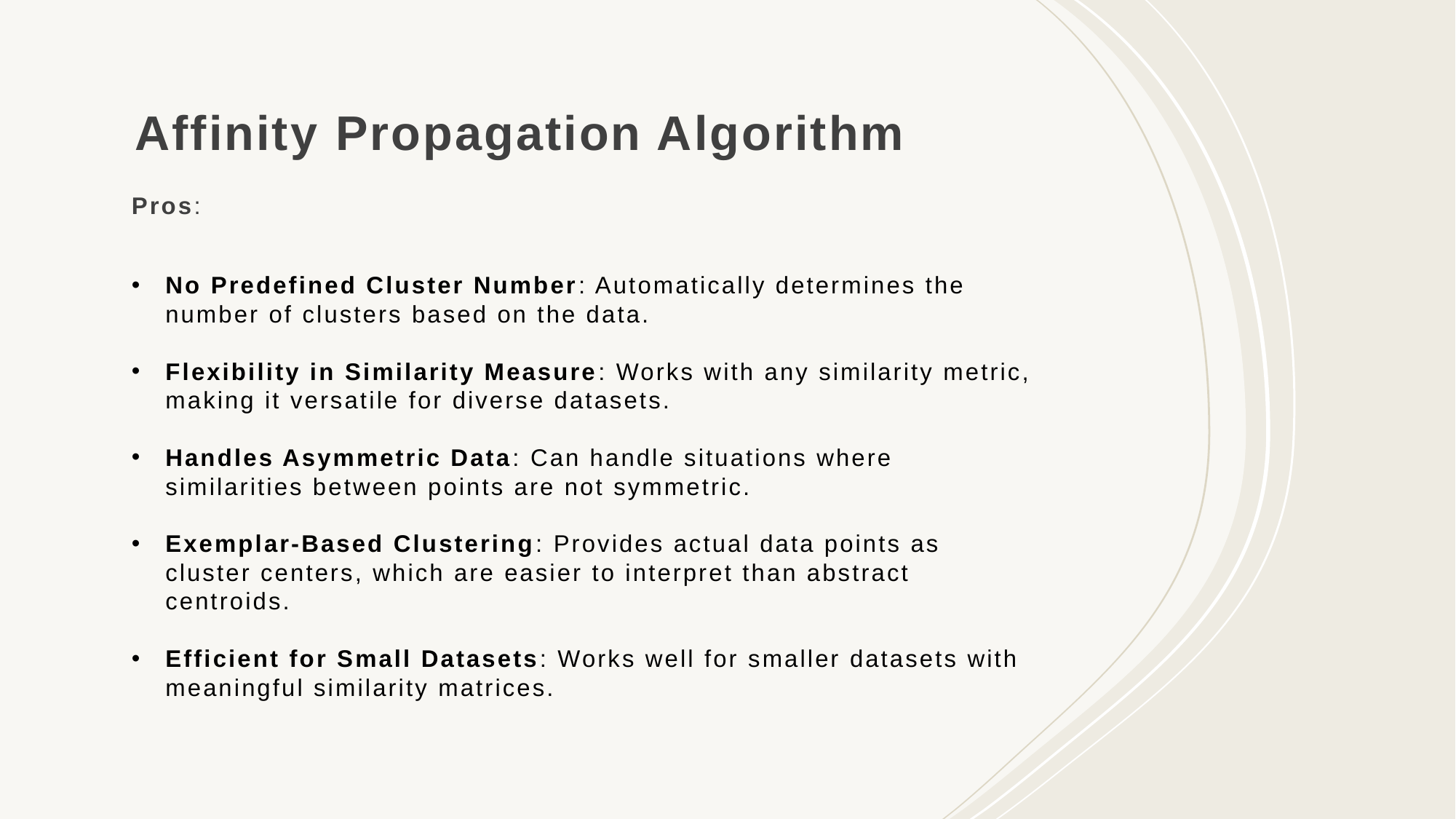

# Affinity Propagation Algorithm
Pros:

No Predefined Cluster Number: Automatically determines the number of clusters based on the data.

Flexibility in Similarity Measure: Works with any similarity metric, making it versatile for diverse datasets.

Handles Asymmetric Data: Can handle situations where similarities between points are not symmetric.

Exemplar-Based Clustering: Provides actual data points as cluster centers, which are easier to interpret than abstract centroids.

Efficient for Small Datasets: Works well for smaller datasets with meaningful similarity matrices.